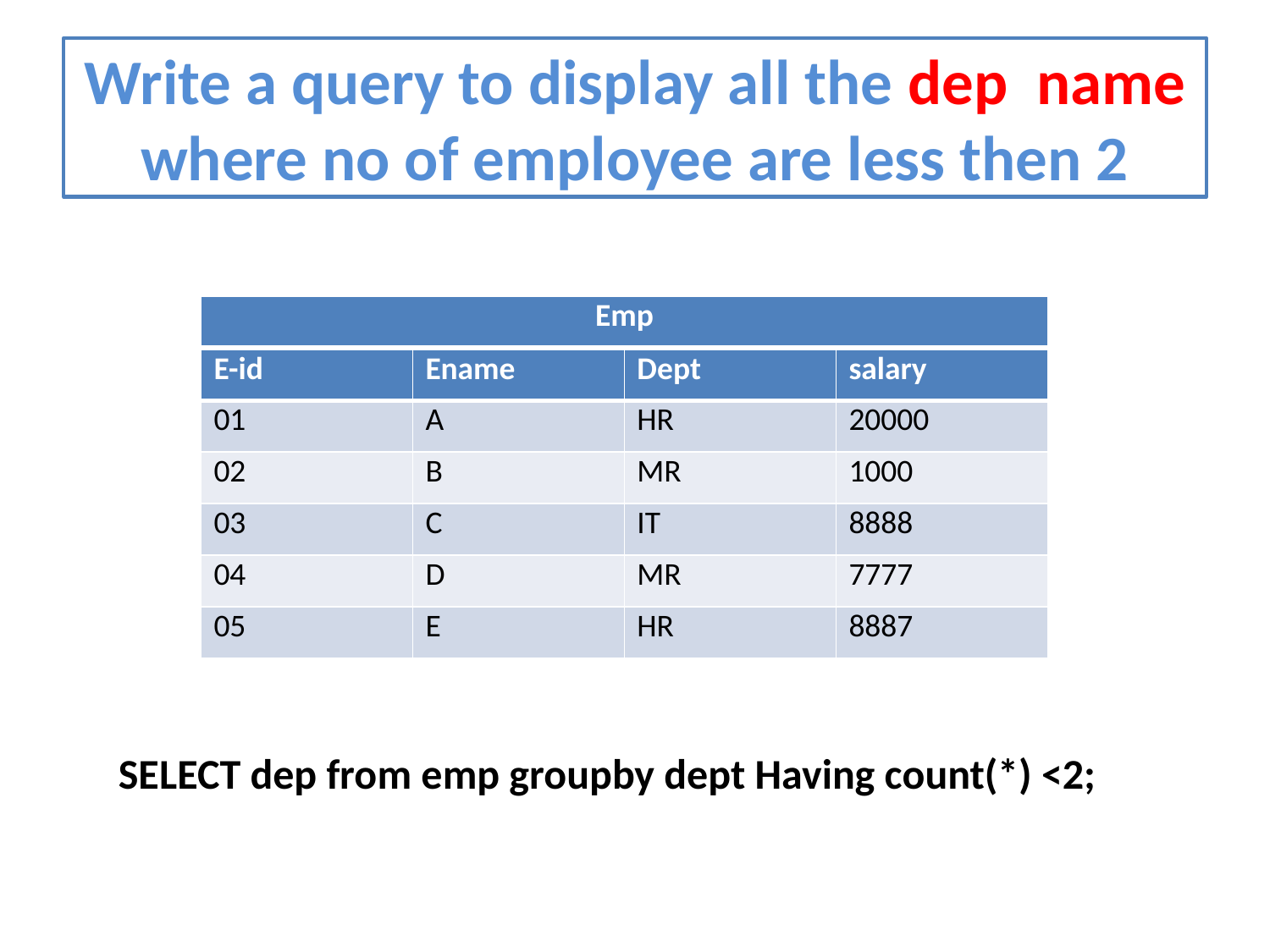

# Write a query to display all the dep  name where no of employee are less then 2
| Emp |
| --- |
| E-id | Ename | Dept | salary |
| --- | --- | --- | --- |
| 01 | A | HR | 20000 |
| 02 | B | MR | 1000 |
| 03 | C | IT | 8888 |
| 04 | D | MR | 7777 |
| 05 | E | HR | 8887 |
SELECT dep from emp groupby dept Having count(*) <2;